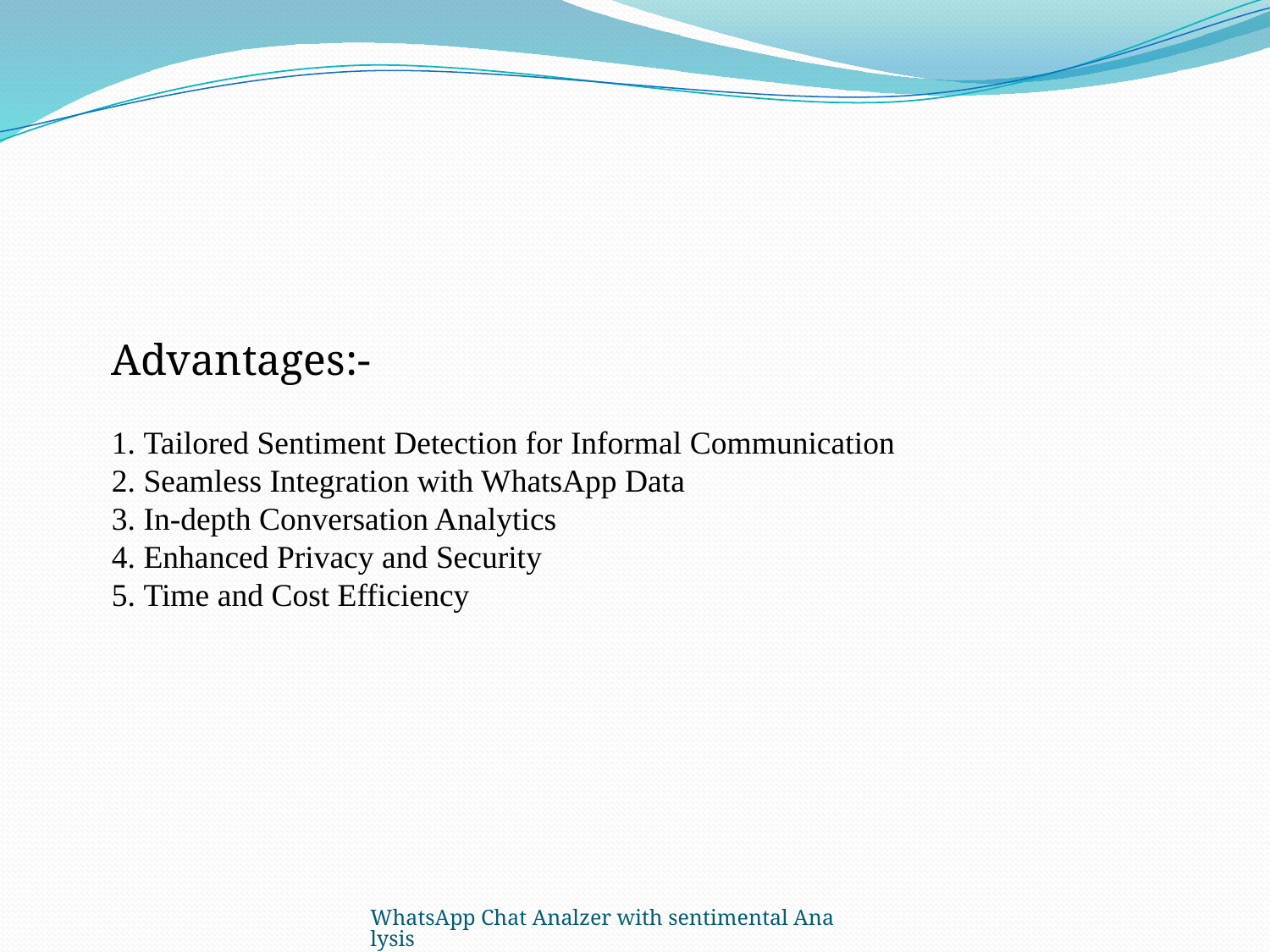

Advantages:-

1. Tailored Sentiment Detection for Informal Communication
2. Seamless Integration with WhatsApp Data
3. In-depth Conversation Analytics
4. Enhanced Privacy and Security
5. Time and Cost Efficiency

WhatsApp Chat Analzer with sentimental Analysis